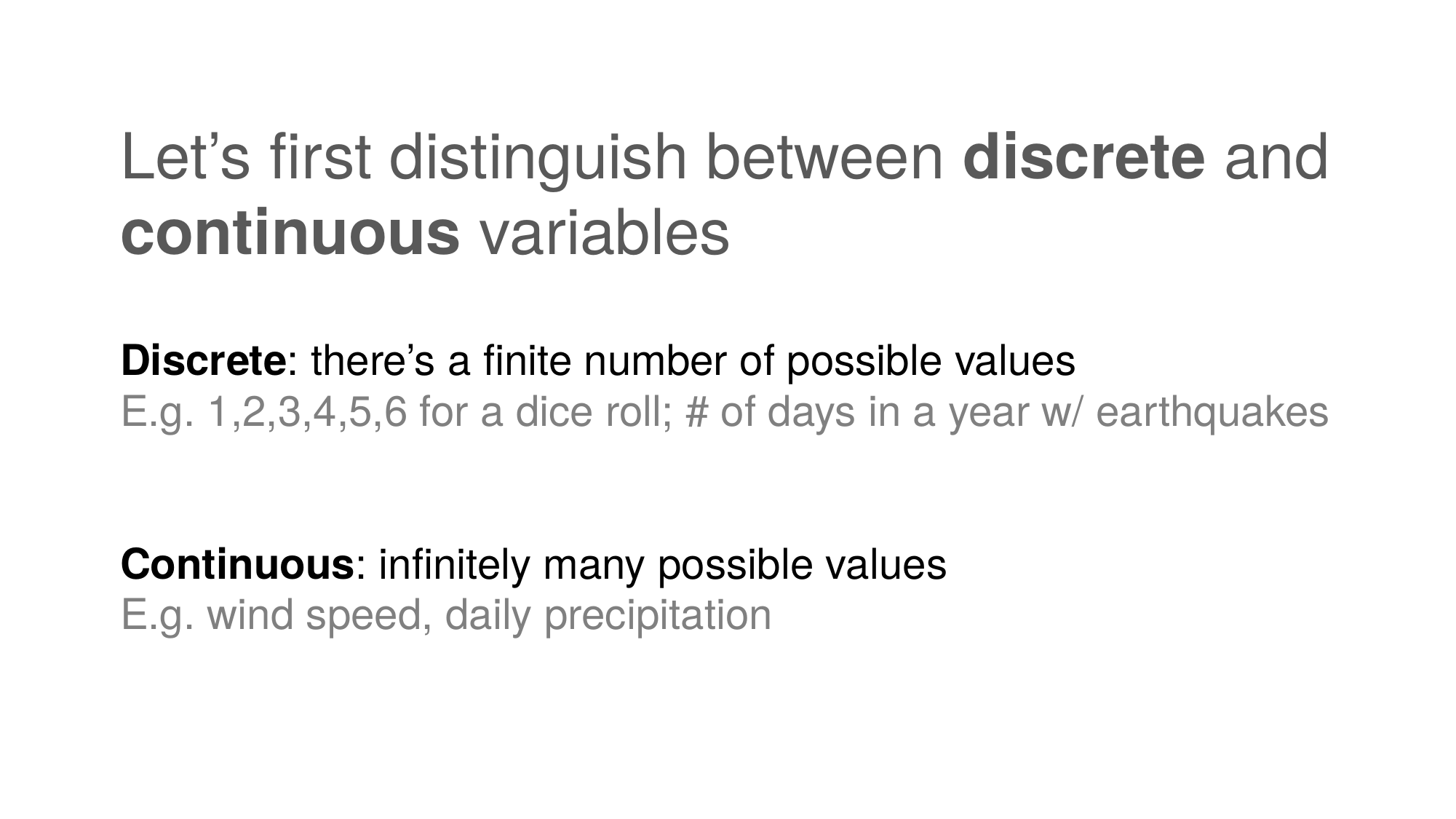

# Let’s first distinguish between discrete and continuous variables
Discrete: there’s a finite number of possible values
E.g. 1,2,3,4,5,6 for a dice roll; # of days in a year w/ earthquakes

Continuous: infinitely many possible values
E.g. wind speed, daily precipitation